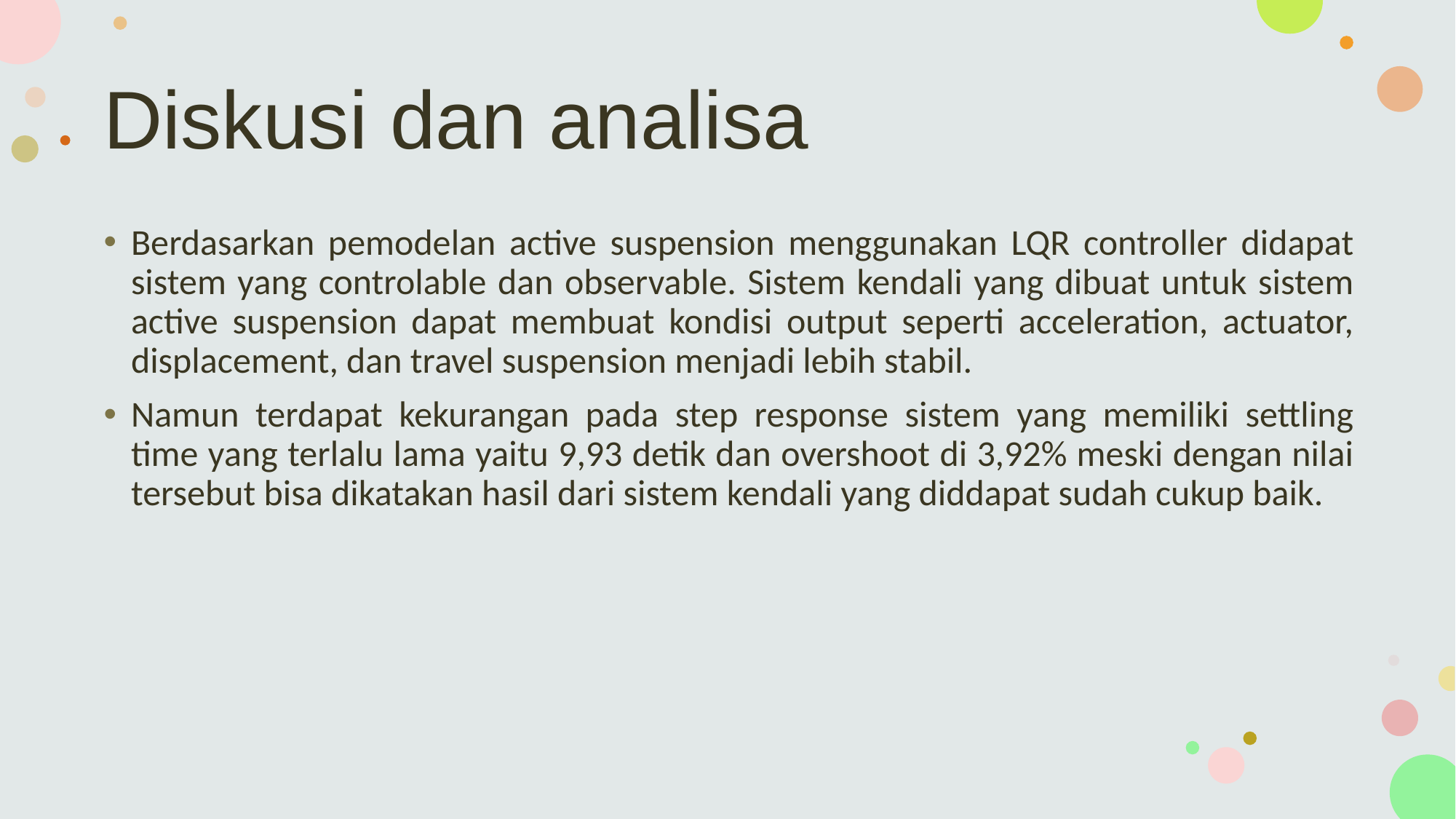

# Diskusi dan analisa
Berdasarkan pemodelan active suspension menggunakan LQR controller didapat sistem yang controlable dan observable. Sistem kendali yang dibuat untuk sistem active suspension dapat membuat kondisi output seperti acceleration, actuator, displacement, dan travel suspension menjadi lebih stabil.
Namun terdapat kekurangan pada step response sistem yang memiliki settling time yang terlalu lama yaitu 9,93 detik dan overshoot di 3,92% meski dengan nilai tersebut bisa dikatakan hasil dari sistem kendali yang diddapat sudah cukup baik.